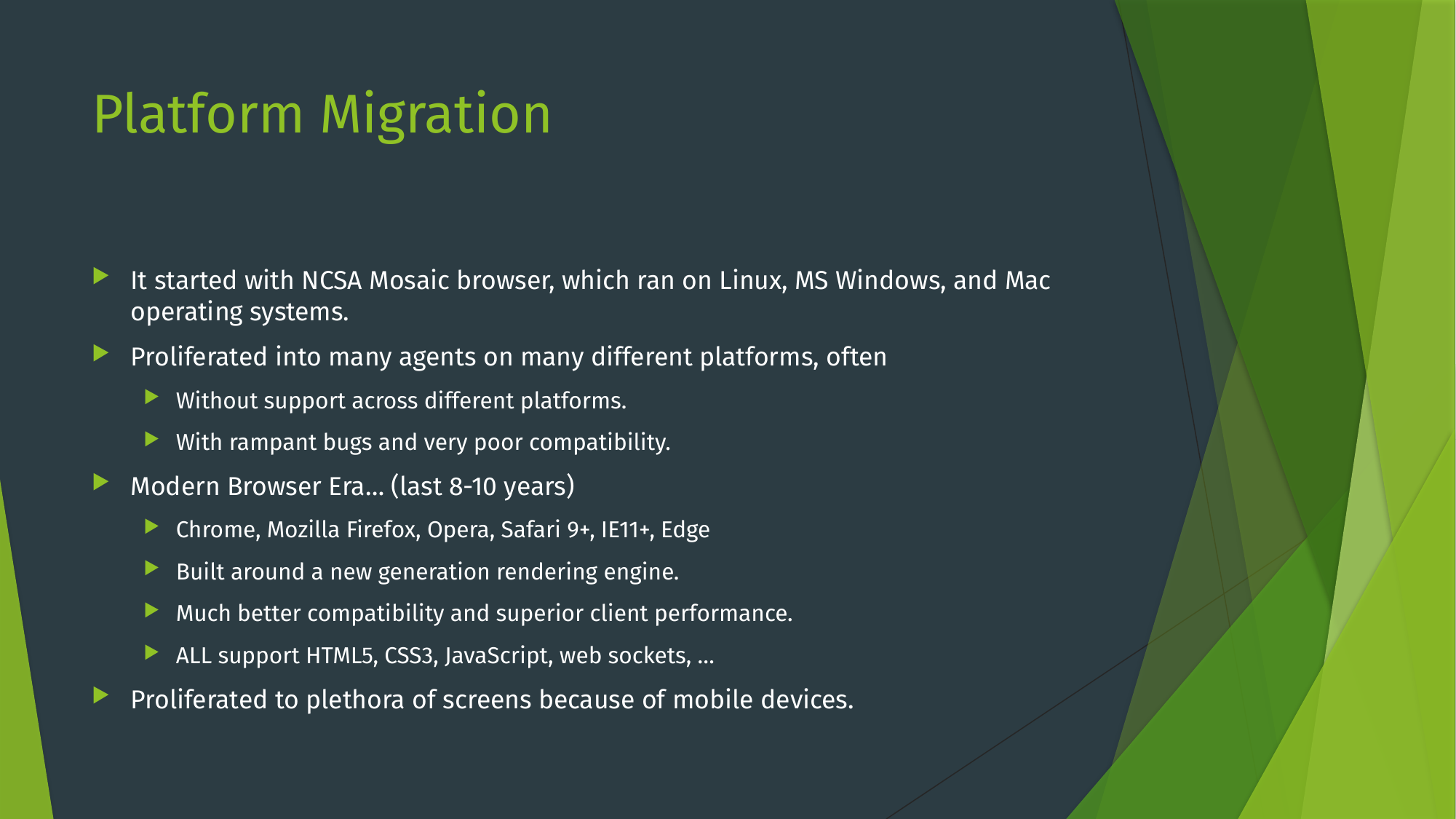

# Platform Migration
It started with NCSA Mosaic browser, which ran on Linux, MS Windows, and Mac operating systems.
Proliferated into many agents on many different platforms, often
Without support across different platforms.
With rampant bugs and very poor compatibility.
Modern Browser Era… (last 8-10 years)
Chrome, Mozilla Firefox, Opera, Safari 9+, IE11+, Edge
Built around a new generation rendering engine.
Much better compatibility and superior client performance.
ALL support HTML5, CSS3, JavaScript, web sockets, …
Proliferated to plethora of screens because of mobile devices.